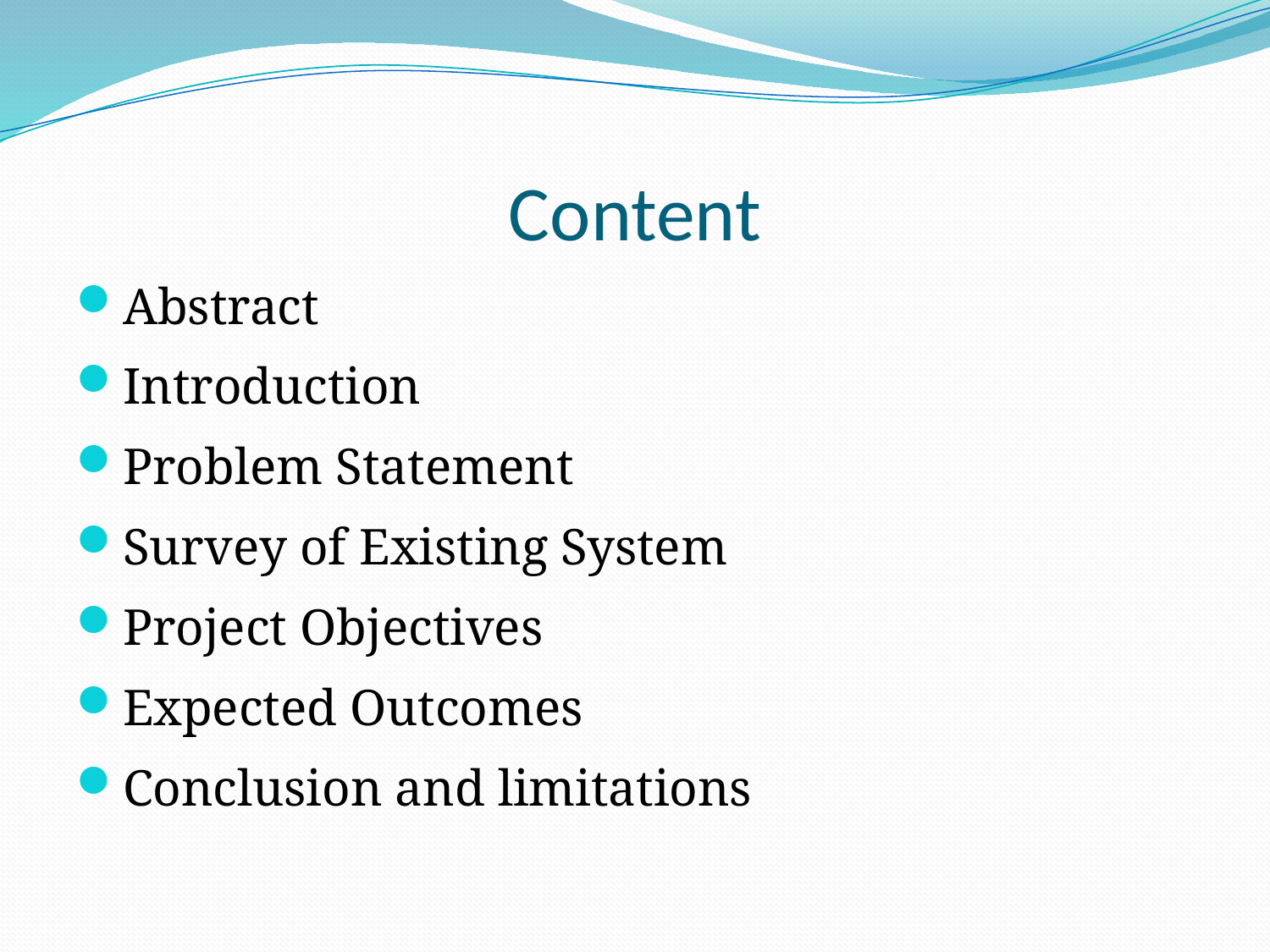

# Content
Abstract
Introduction
Problem Statement
Survey of Existing System
Project Objectives
Expected Outcomes
Conclusion and limitations